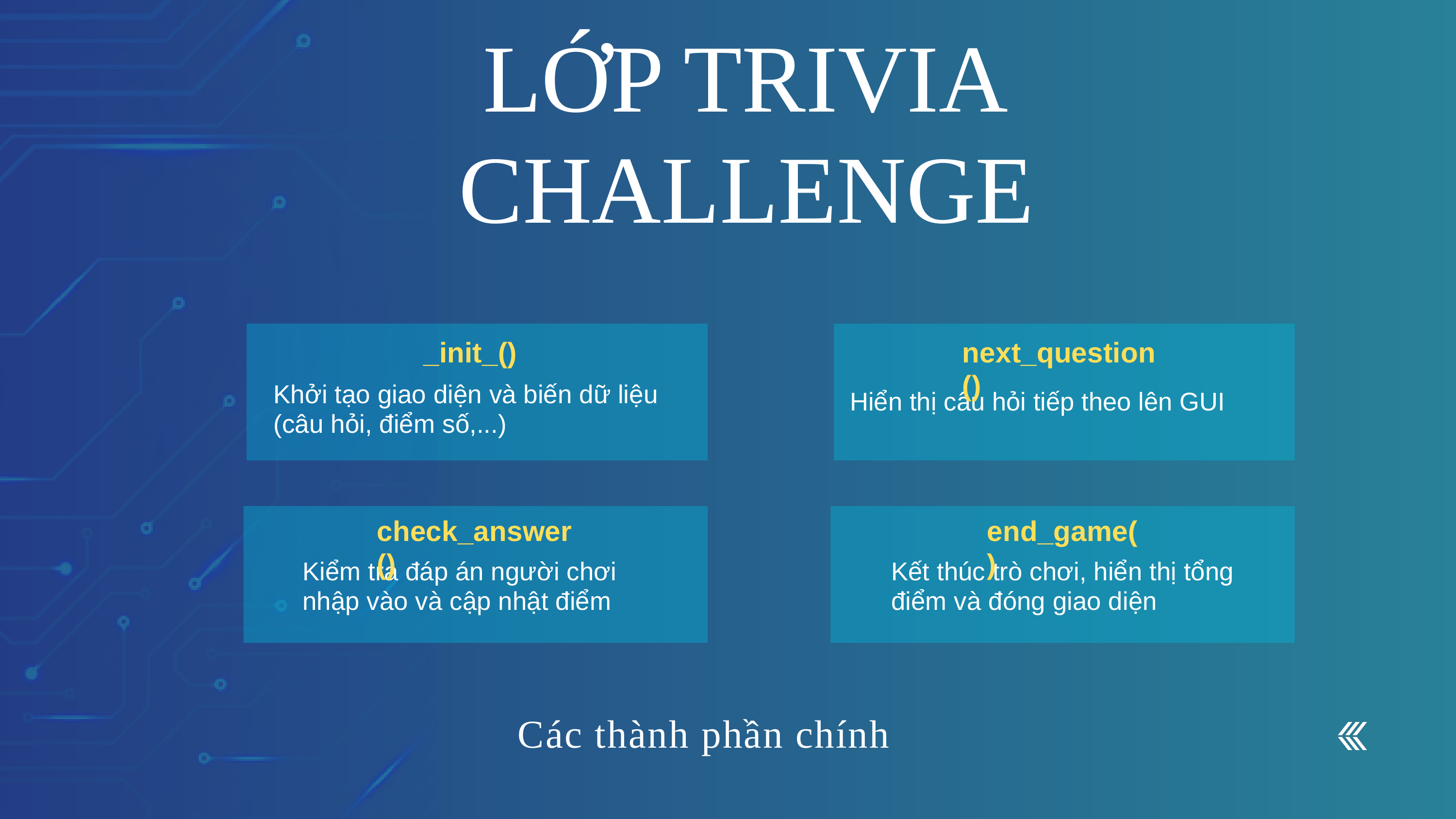

LỚP TRIVIA     CHALLENGE

_init_()
next_question()
Khởi tạo giao diện và biến dữ liệu (câu hỏi, điểm số,...)
Hiển thị câu hỏi tiếp theo lên GUI

check_answer()
end_game()
Kiểm tra đáp án người chơi nhập vào và cập nhật điểm
Kết thúc trò chơi, hiển thị tổng điểm và đóng giao diện
Các thành phần chính